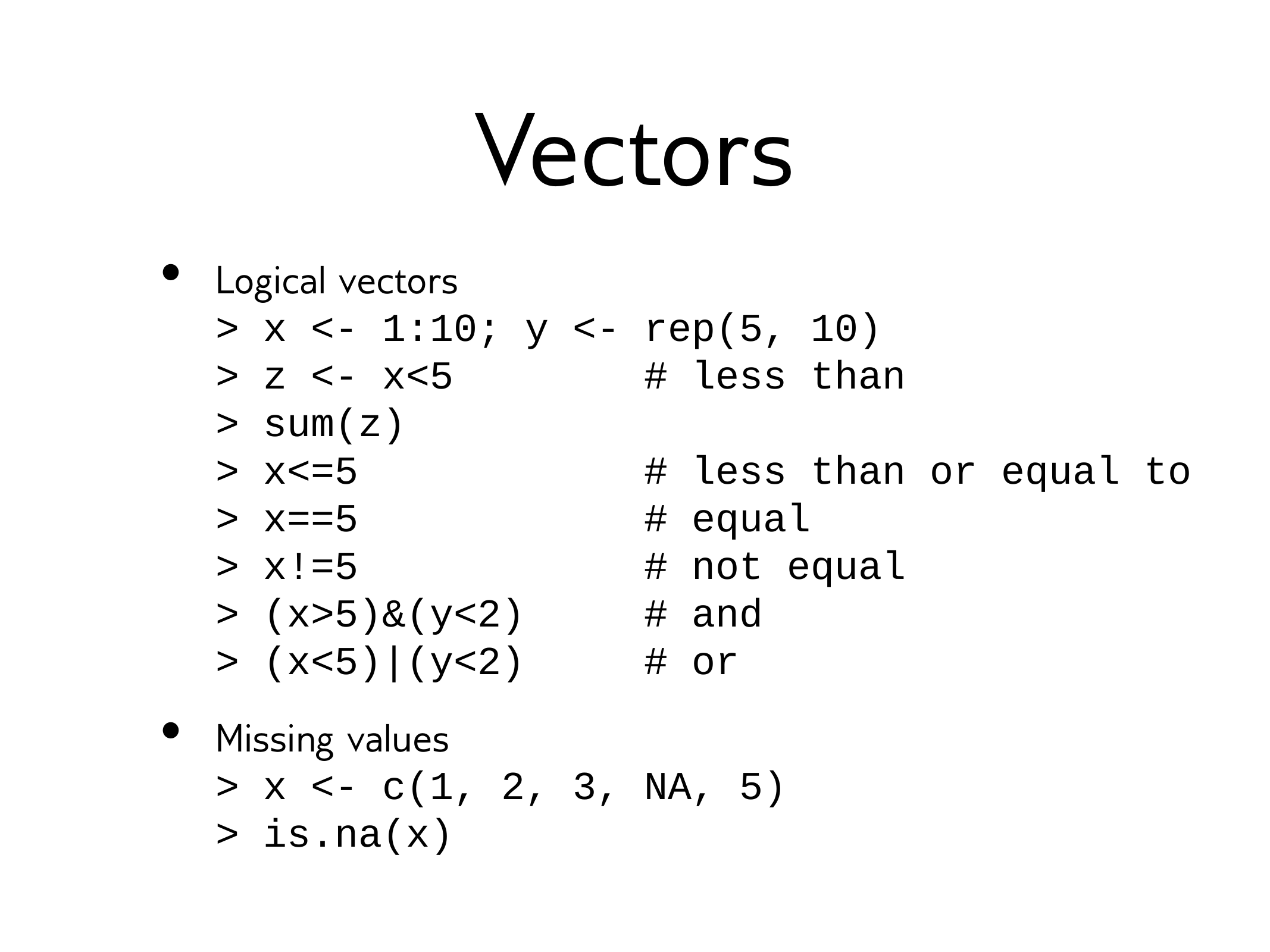

# Vectors
Logical vectors
> x <- 1:10; y <- rep(5, 10)
> z <- x<5        # less than
> sum(z)
> x<=5            # less than or equal to
> x==5            # equal
> x!=5            # not equal
> (x>5)&(y<2)     # and
> (x<5)|(y<2)     # or
Missing values
> x <- c(1, 2, 3, NA, 5)
> is.na(x)